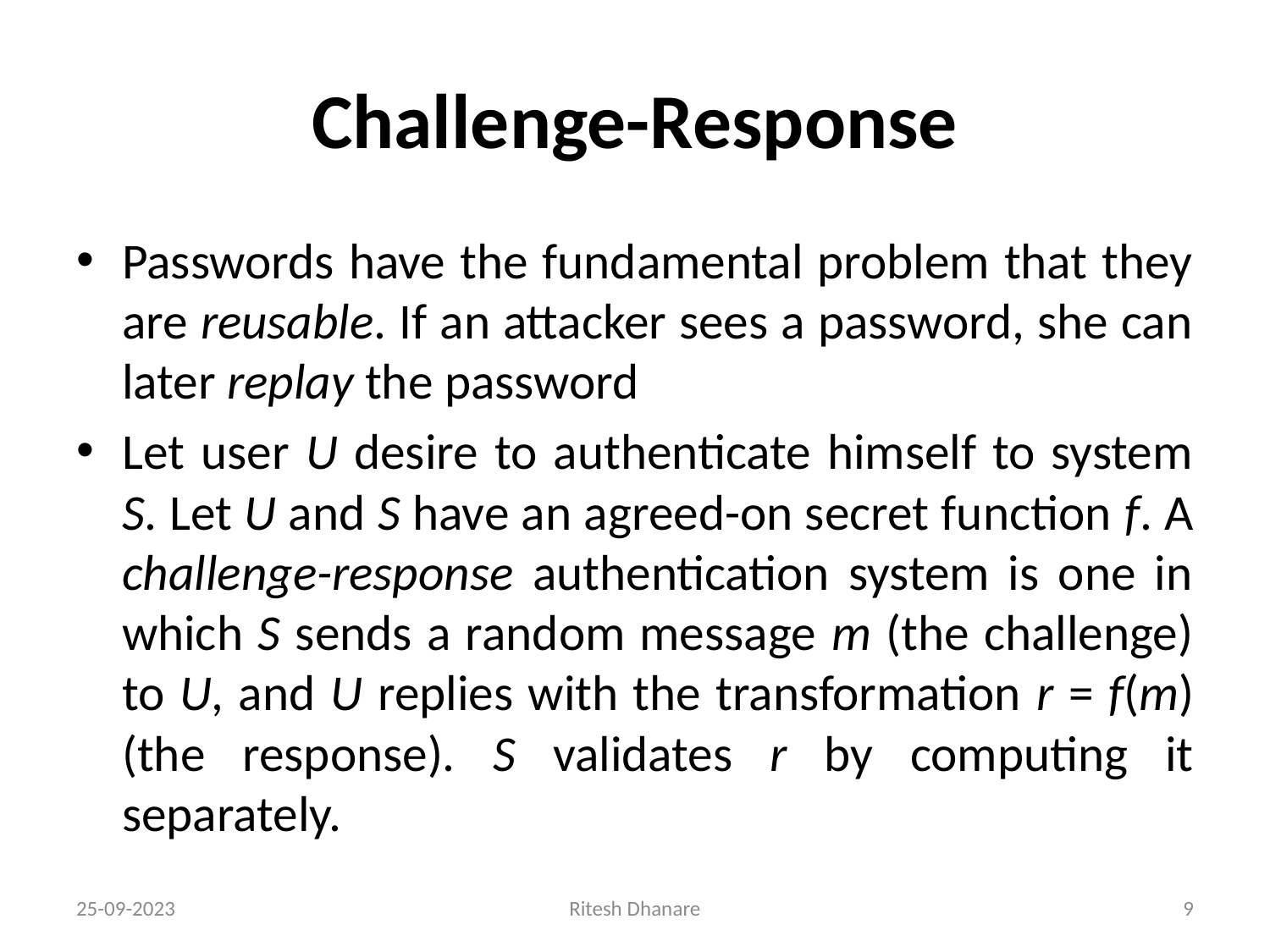

# Challenge-Response
Passwords have the fundamental problem that they are reusable. If an attacker sees a password, she can later replay the password
Let user U desire to authenticate himself to system S. Let U and S have an agreed-on secret function f. A challenge-response authentication system is one in which S sends a random message m (the challenge) to U, and U replies with the transformation r = f(m) (the response). S validates r by computing it separately.
25-09-2023
Ritesh Dhanare
9